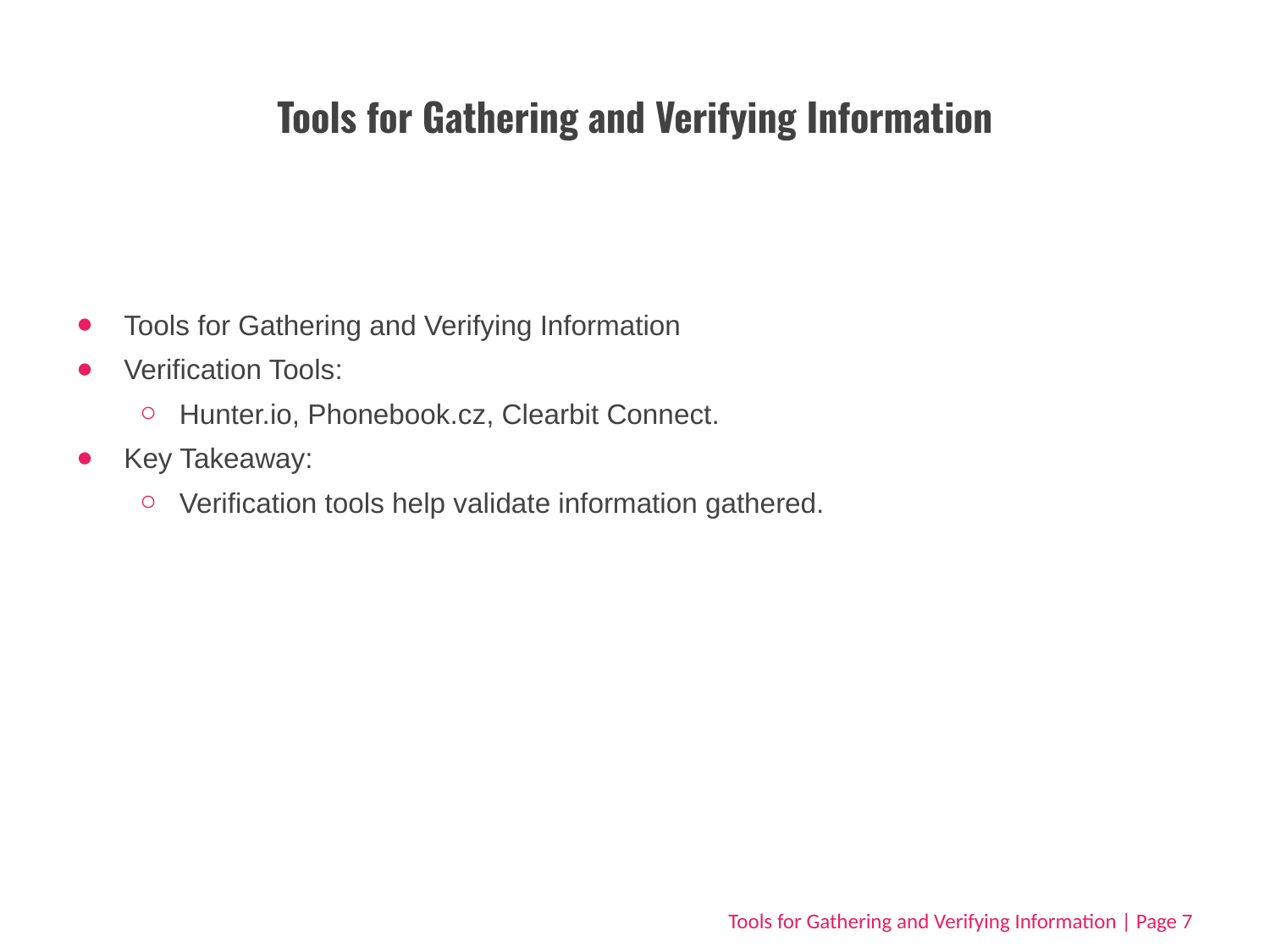

# Tools for Gathering and Verifying Information

Tools for Gathering and Verifying Information
Verification Tools:
Hunter.io, Phonebook.cz, Clearbit Connect.
Key Takeaway:
Verification tools help validate information gathered.

Tools for Gathering and Verifying Information | Page 7